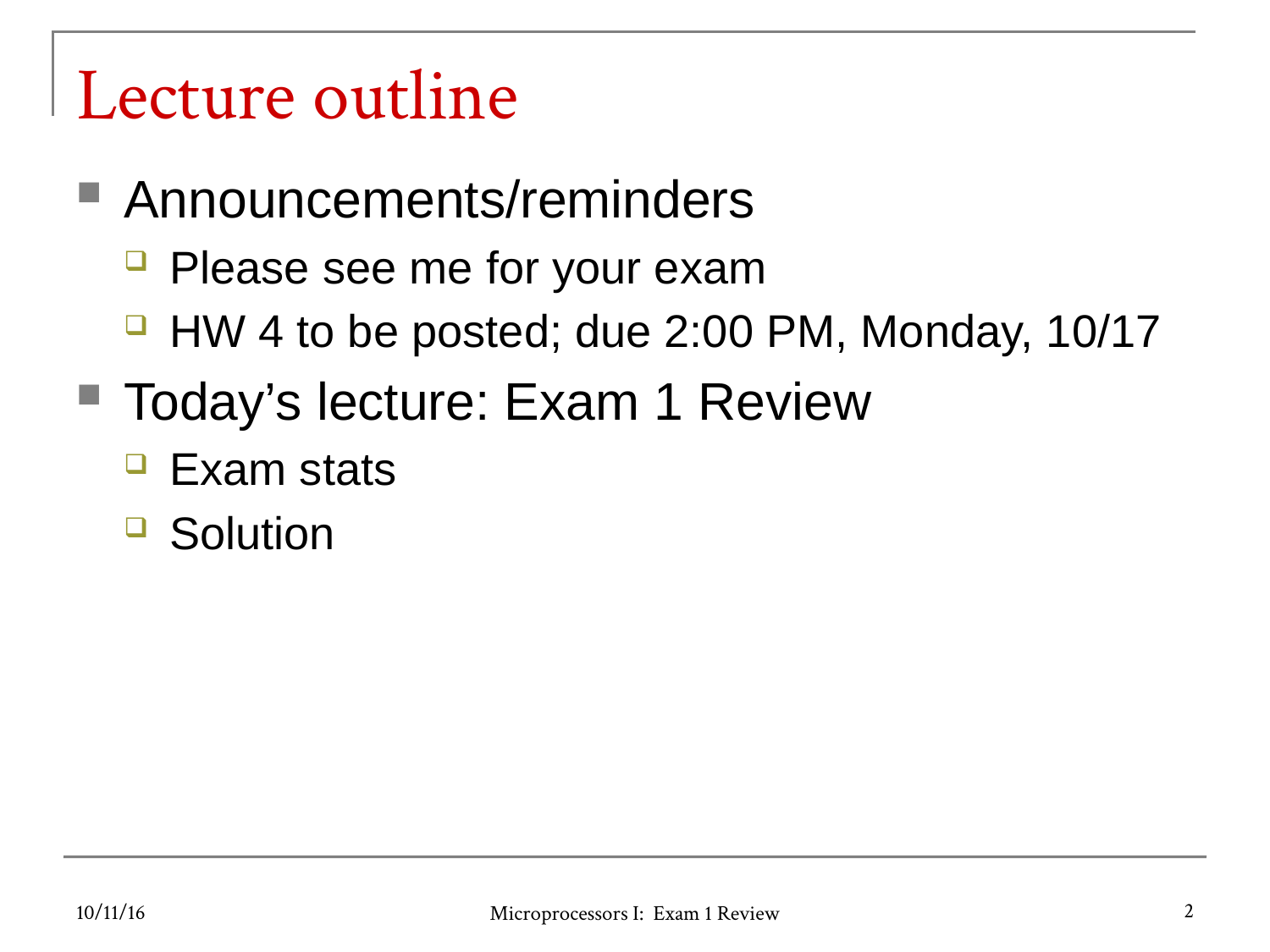

# Lecture outline
Announcements/reminders
Please see me for your exam
HW 4 to be posted; due 2:00 PM, Monday, 10/17
Today’s lecture: Exam 1 Review
Exam stats
Solution

10/11/16
2
Microprocessors I:  Exam 1 Review